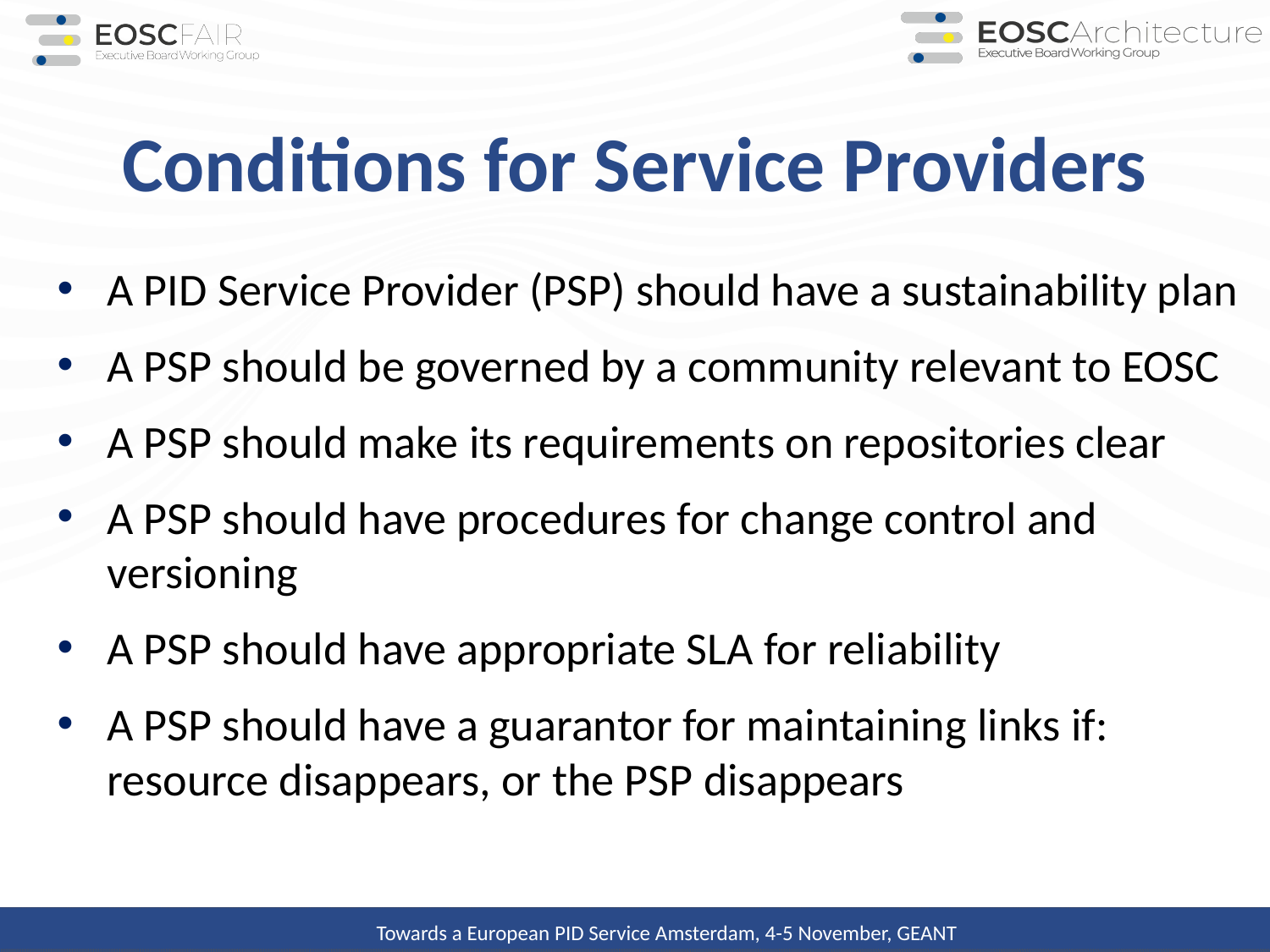

# Conditions for Service Providers
A PID Service Provider (PSP) should have a sustainability plan
A PSP should be governed by a community relevant to EOSC
A PSP should make its requirements on repositories clear
A PSP should have procedures for change control and versioning
A PSP should have appropriate SLA for reliability
A PSP should have a guarantor for maintaining links if: resource disappears, or the PSP disappears
Towards a European PID Service Amsterdam, 4-5 November, GEANT